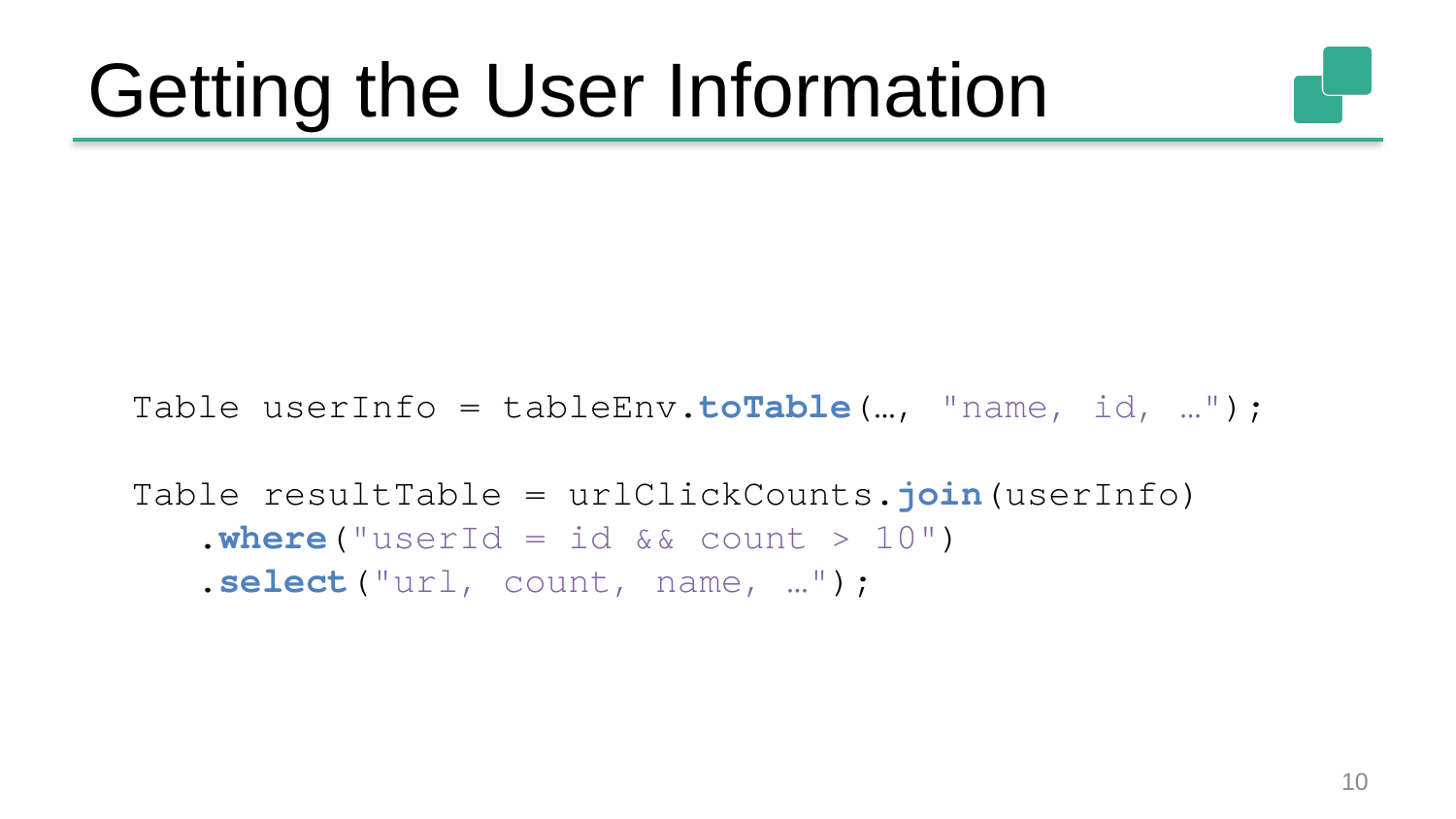

# Getting the User Information
Table userInfo = tableEnv.toTable(…, "name, id, …");

Table resultTable = urlClickCounts.join(userInfo)
   .where("userId = id && count > 10")
   .select("url, count, name, …");
10